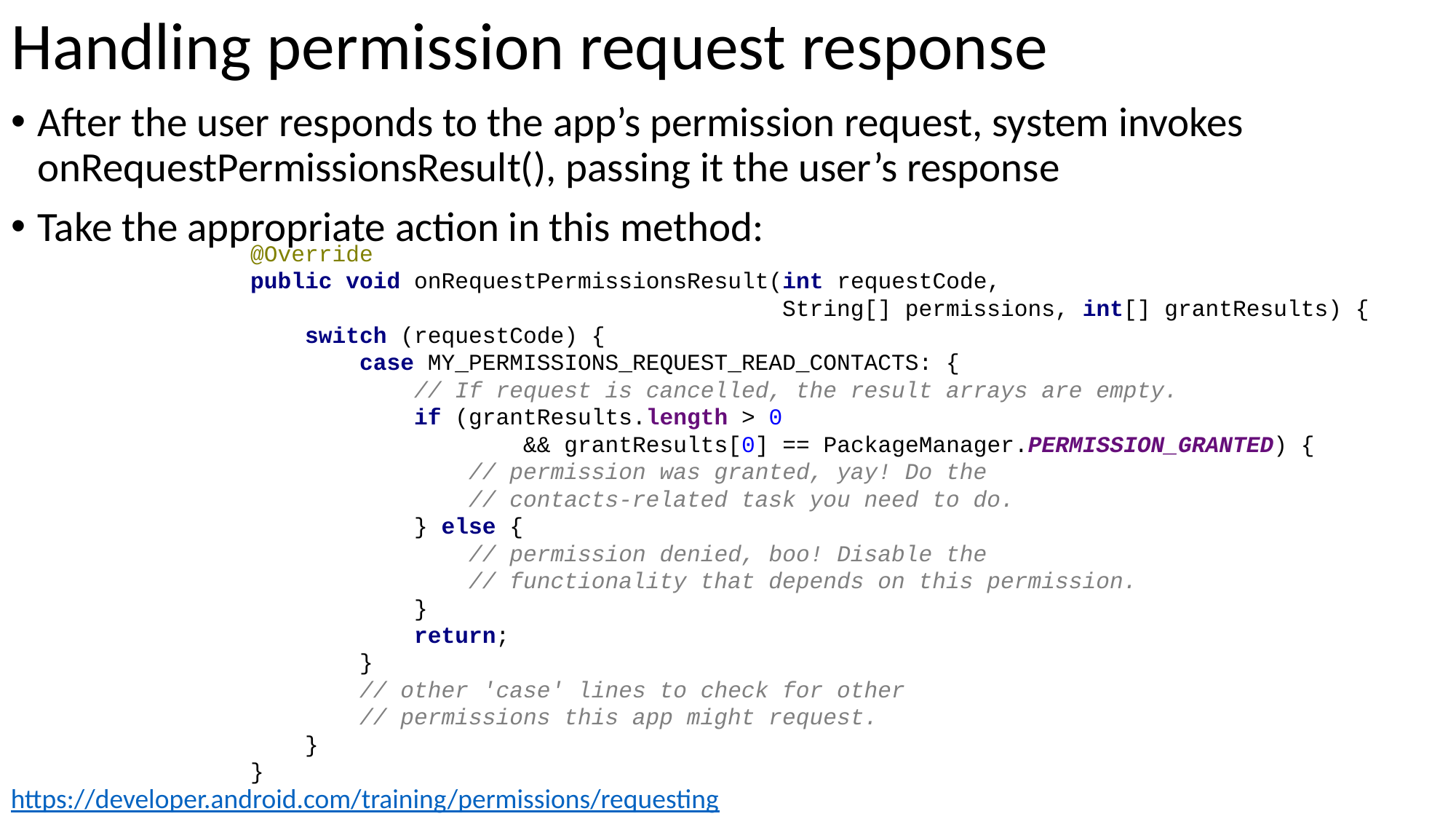

# Handling permission request response
After the user responds to the app’s permission request, system invokes onRequestPermissionsResult(), passing it the user’s response
Take the appropriate action in this method:
@Override
public void onRequestPermissionsResult(int requestCode,
                                       String[] permissions, int[] grantResults) {
    switch (requestCode) {
        case MY_PERMISSIONS_REQUEST_READ_CONTACTS: {
            // If request is cancelled, the result arrays are empty.
            if (grantResults.length > 0
                    && grantResults[0] == PackageManager.PERMISSION_GRANTED) {
                // permission was granted, yay! Do the
                // contacts-related task you need to do.
            } else {
                // permission denied, boo! Disable the
                // functionality that depends on this permission.
            }
            return;
        }
        // other 'case' lines to check for other
        // permissions this app might request.
    }
}
https://developer.android.com/training/permissions/requesting